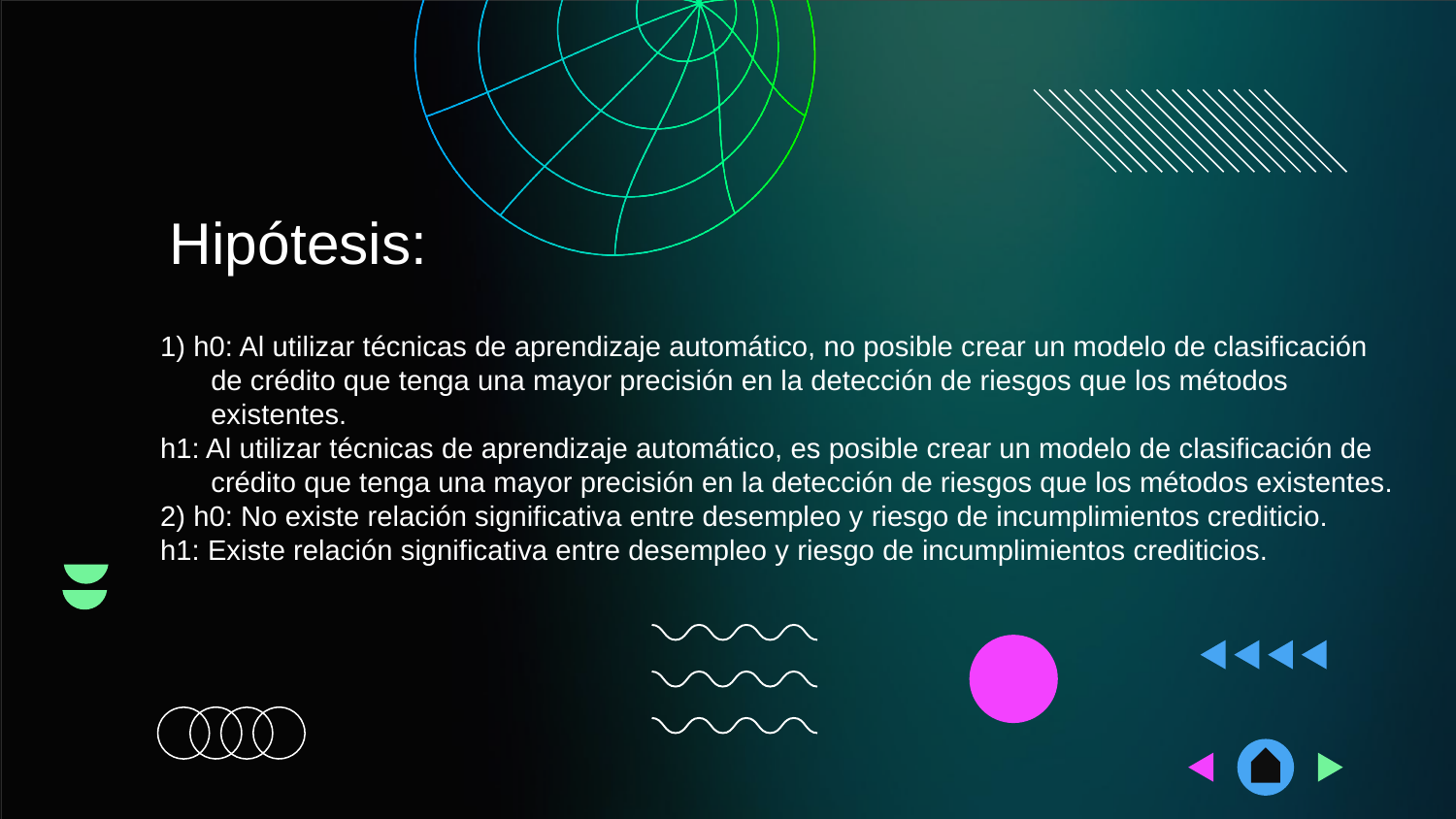

# Hipótesis:
1) h0: Al utilizar técnicas de aprendizaje automático, no posible crear un modelo de clasificación de crédito que tenga una mayor precisión en la detección de riesgos que los métodos existentes.
h1: Al utilizar técnicas de aprendizaje automático, es posible crear un modelo de clasificación de crédito que tenga una mayor precisión en la detección de riesgos que los métodos existentes.
2) h0: No existe relación significativa entre desempleo y riesgo de incumplimientos crediticio.
h1: Existe relación significativa entre desempleo y riesgo de incumplimientos crediticios.